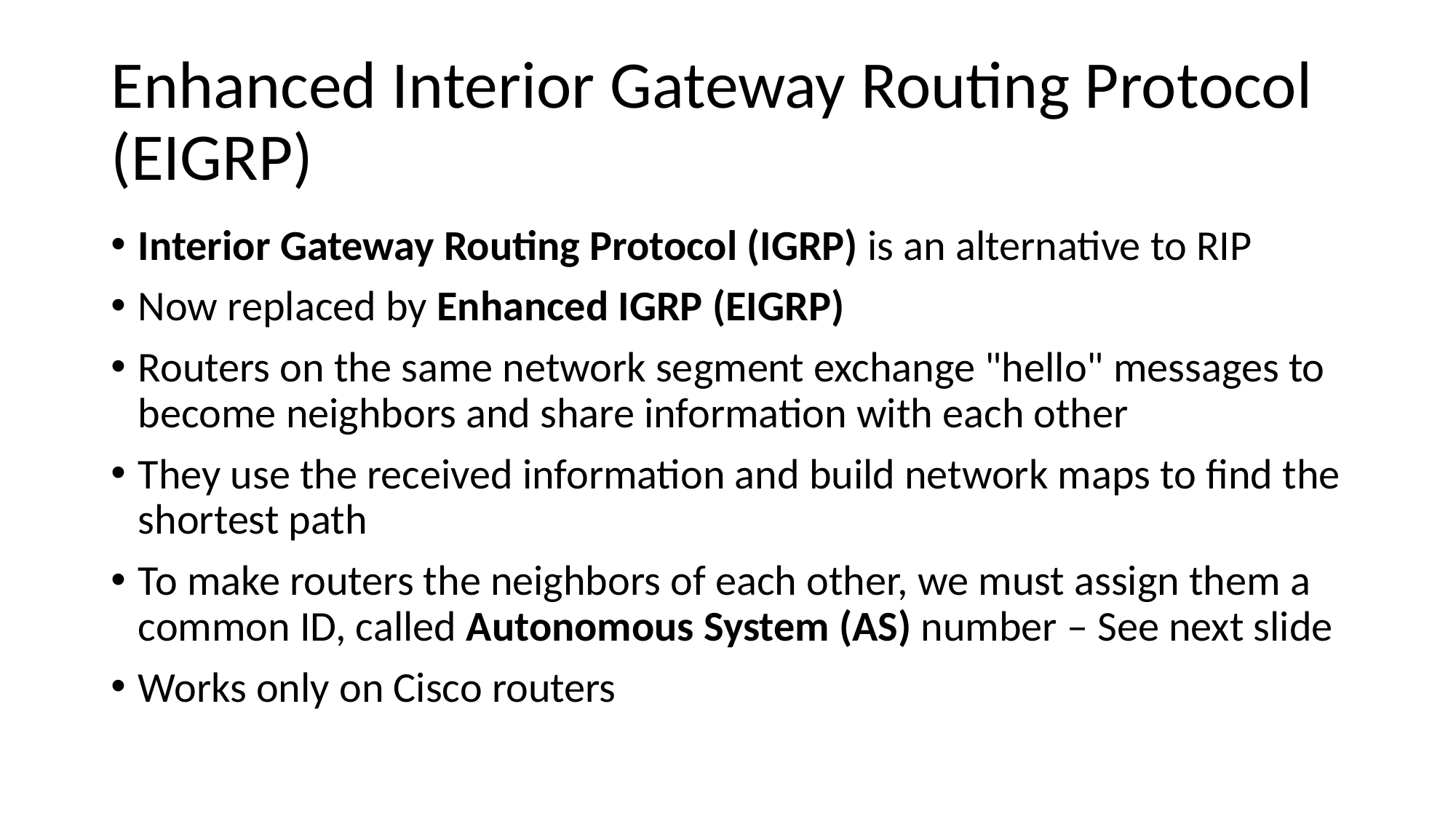

# Enhanced Interior Gateway Routing Protocol (EIGRP)
Interior Gateway Routing Protocol (IGRP) is an alternative to RIP
Now replaced by Enhanced IGRP (EIGRP)
Routers on the same network segment exchange "hello" messages to become neighbors and share information with each other
They use the received information and build network maps to find the shortest path
To make routers the neighbors of each other, we must assign them a common ID, called Autonomous System (AS) number – See next slide
Works only on Cisco routers